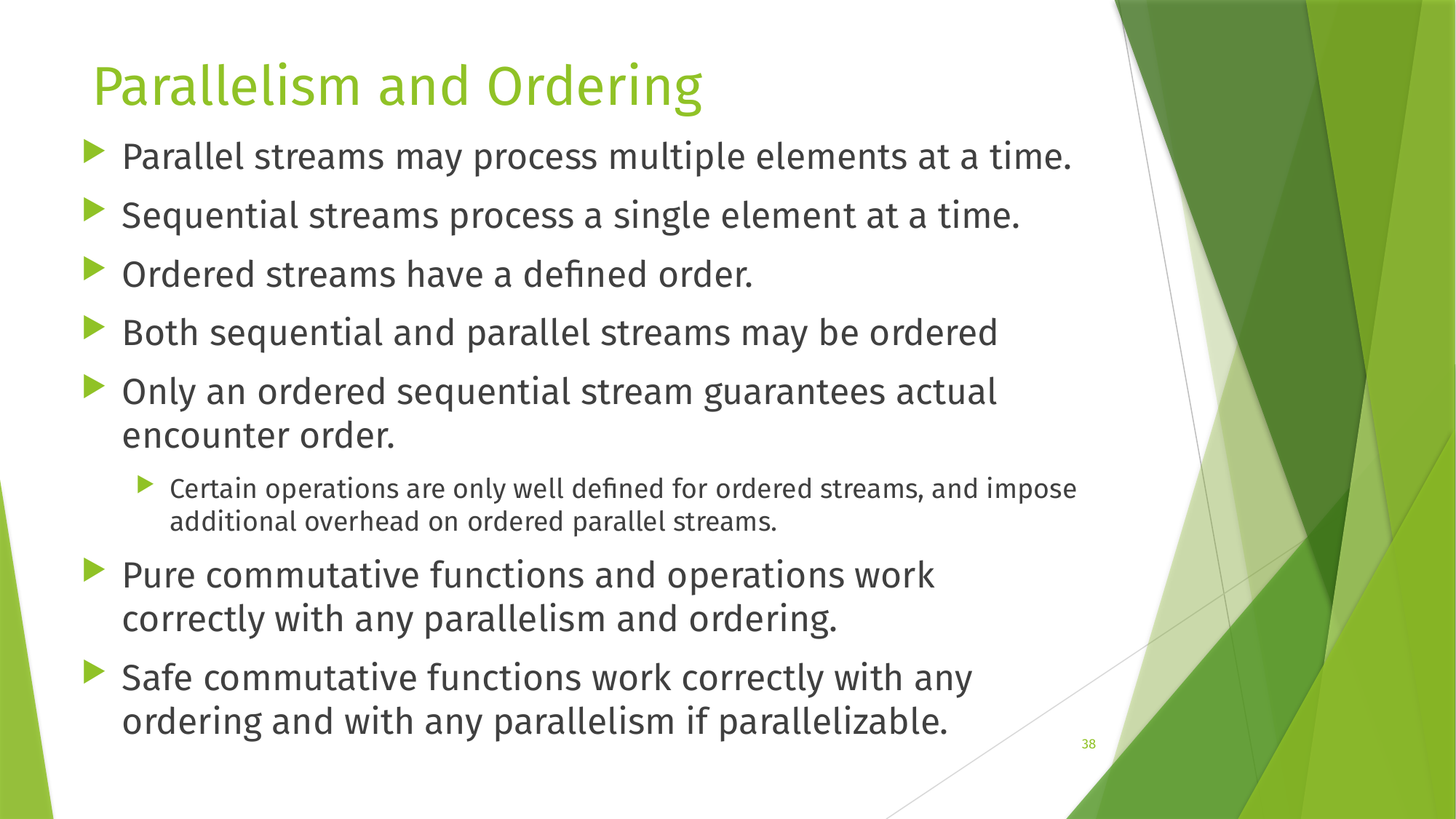

# Parallelism and Ordering
Parallel streams may process multiple elements at a time.
Sequential streams process a single element at a time.
Ordered streams have a defined order.
Both sequential and parallel streams may be ordered
Only an ordered sequential stream guarantees actual encounter order.
Certain operations are only well defined for ordered streams, and impose additional overhead on ordered parallel streams.
Pure commutative functions and operations work correctly with any parallelism and ordering.
Safe commutative functions work correctly with any ordering and with any parallelism if parallelizable.

38